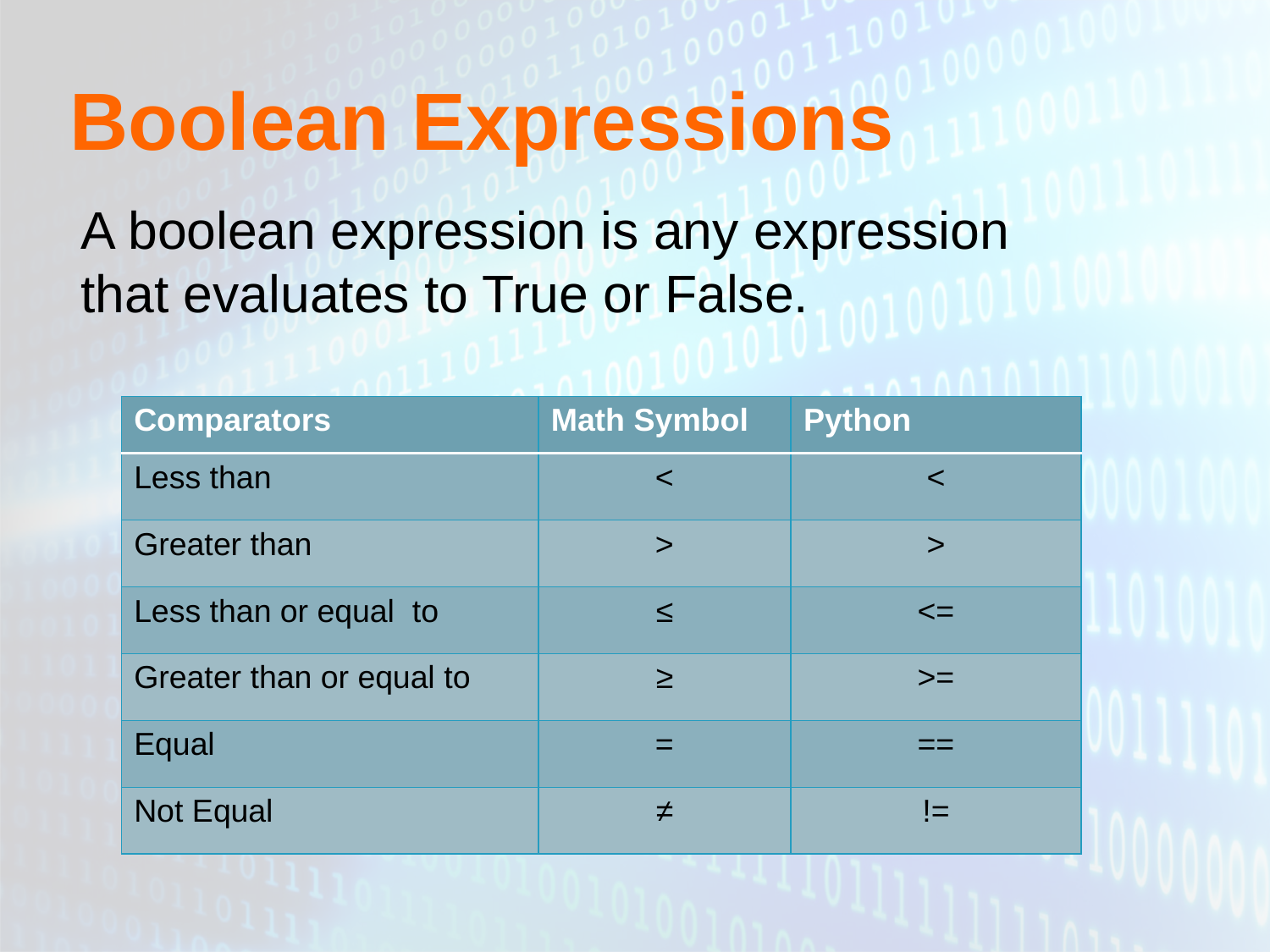

# Boolean Expressions
A boolean expression is any expression that evaluates to True or False.

| Comparators | Math Symbol | Python |
| --- | --- | --- |
| Less than | < | < |
| Greater than | > | > |
| Less than or equal to | ≤ | <= |
| Greater than or equal to | ≥ | >= |
| Equal | = | == |
| Not Equal | ≠ | != |